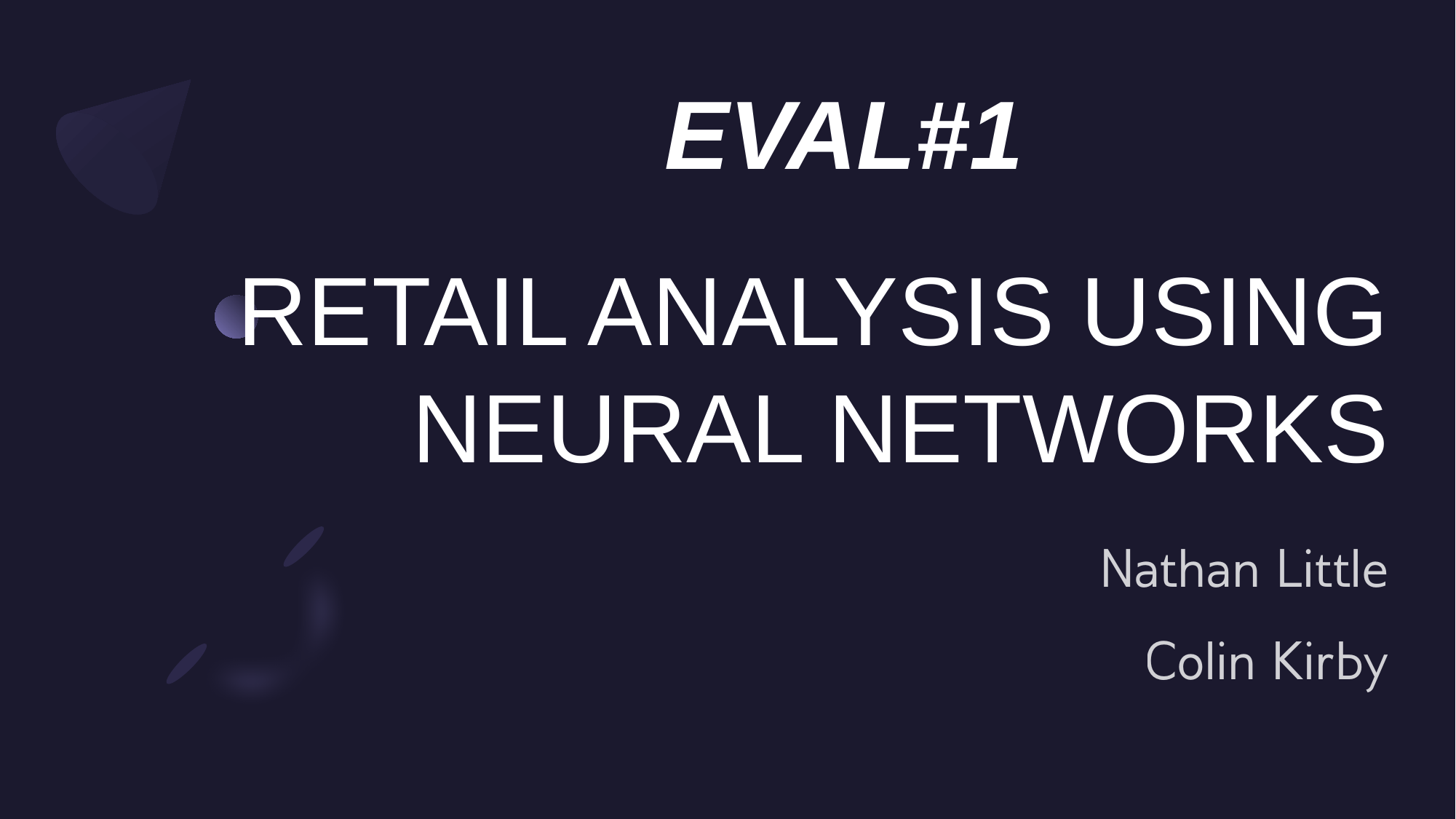

EVAL#1
# RETAIL ANALYSIS USING NEURAL NETWORKS
Nathan Little
Colin Kirby